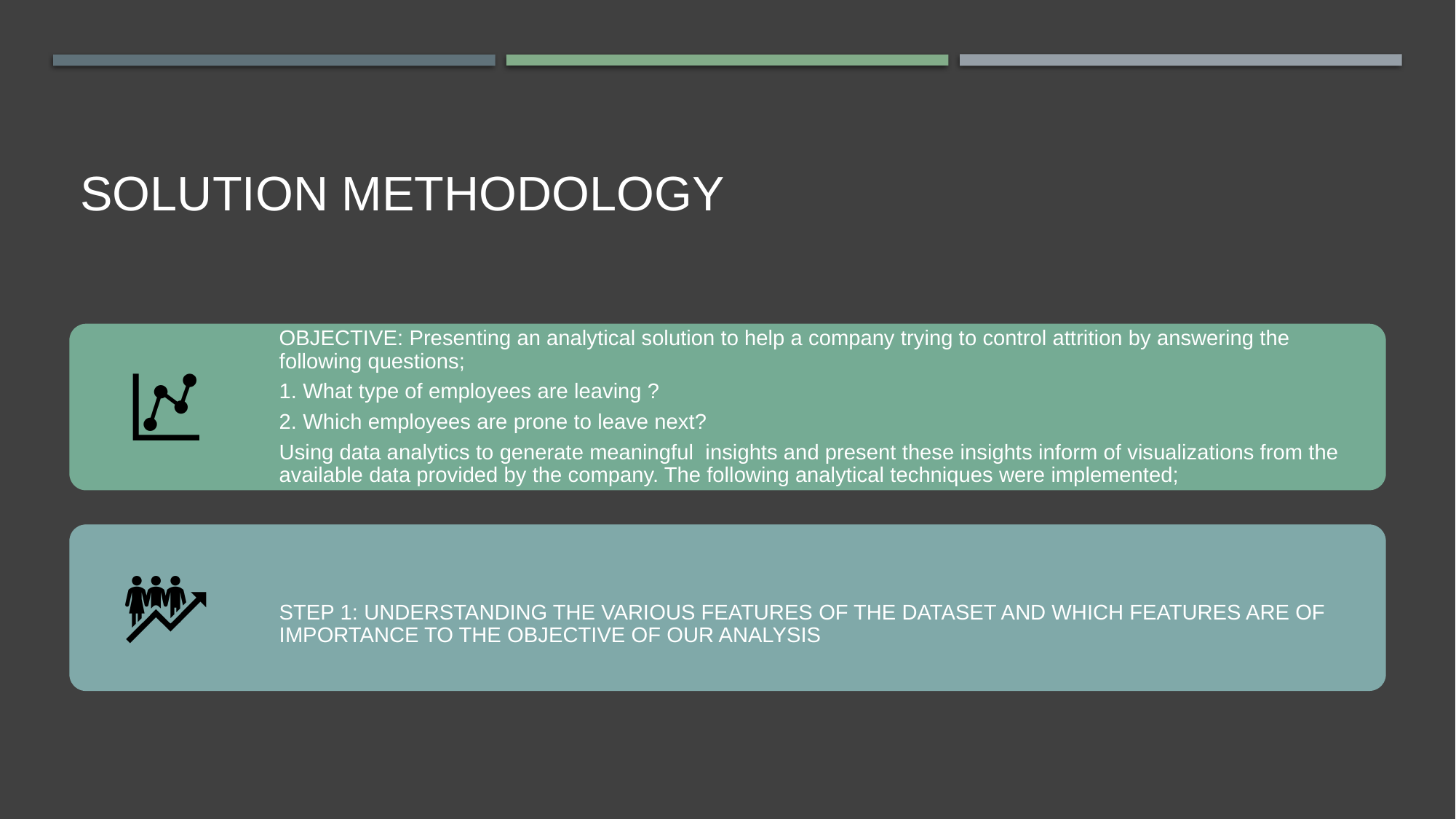

# SOLUTION METHODOLOGY
OBJECTIVE: Presenting an analytical solution to help a company trying to control attrition by answering the following questions;
1. What type of employees are leaving ?
2. Which employees are prone to leave next?
Using data analytics to generate meaningful  insights and present these insights inform of visualizations from the available data provided by the company. The following analytical techniques were implemented;

STEP 1: UNDERSTANDING THE VARIOUS FEATURES OF THE DATASET AND WHICH FEATURES ARE OF IMPORTANCE TO THE OBJECTIVE OF OUR ANALYSIS